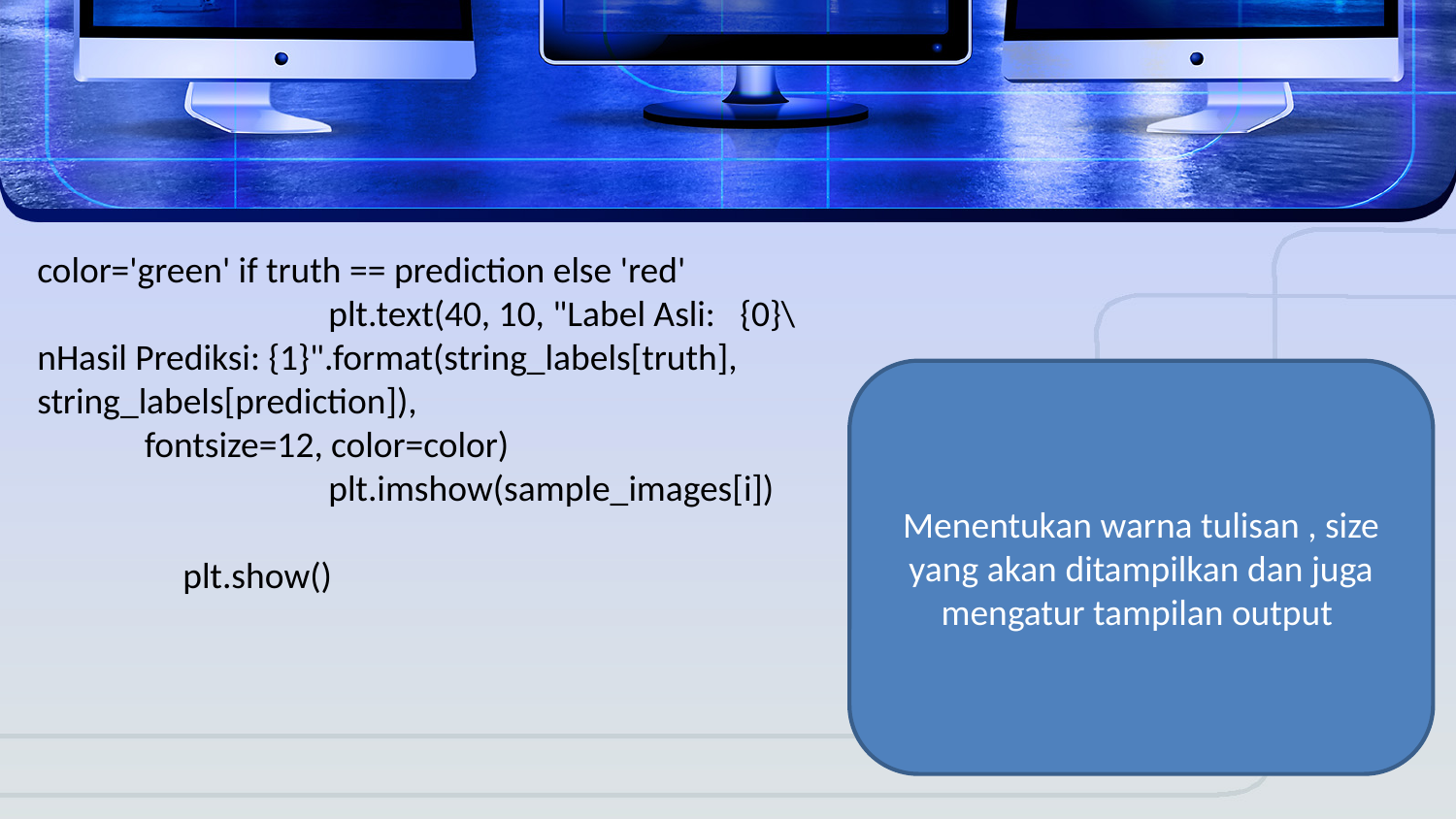

color='green' if truth == prediction else 'red'
		plt.text(40, 10, "Label Asli:   {0}\nHasil Prediksi: {1}".format(string_labels[truth], string_labels[prediction]),
             fontsize=12, color=color)
		plt.imshow(sample_images[i])

	plt.show()
Menentukan warna tulisan , size yang akan ditampilkan dan juga mengatur tampilan output